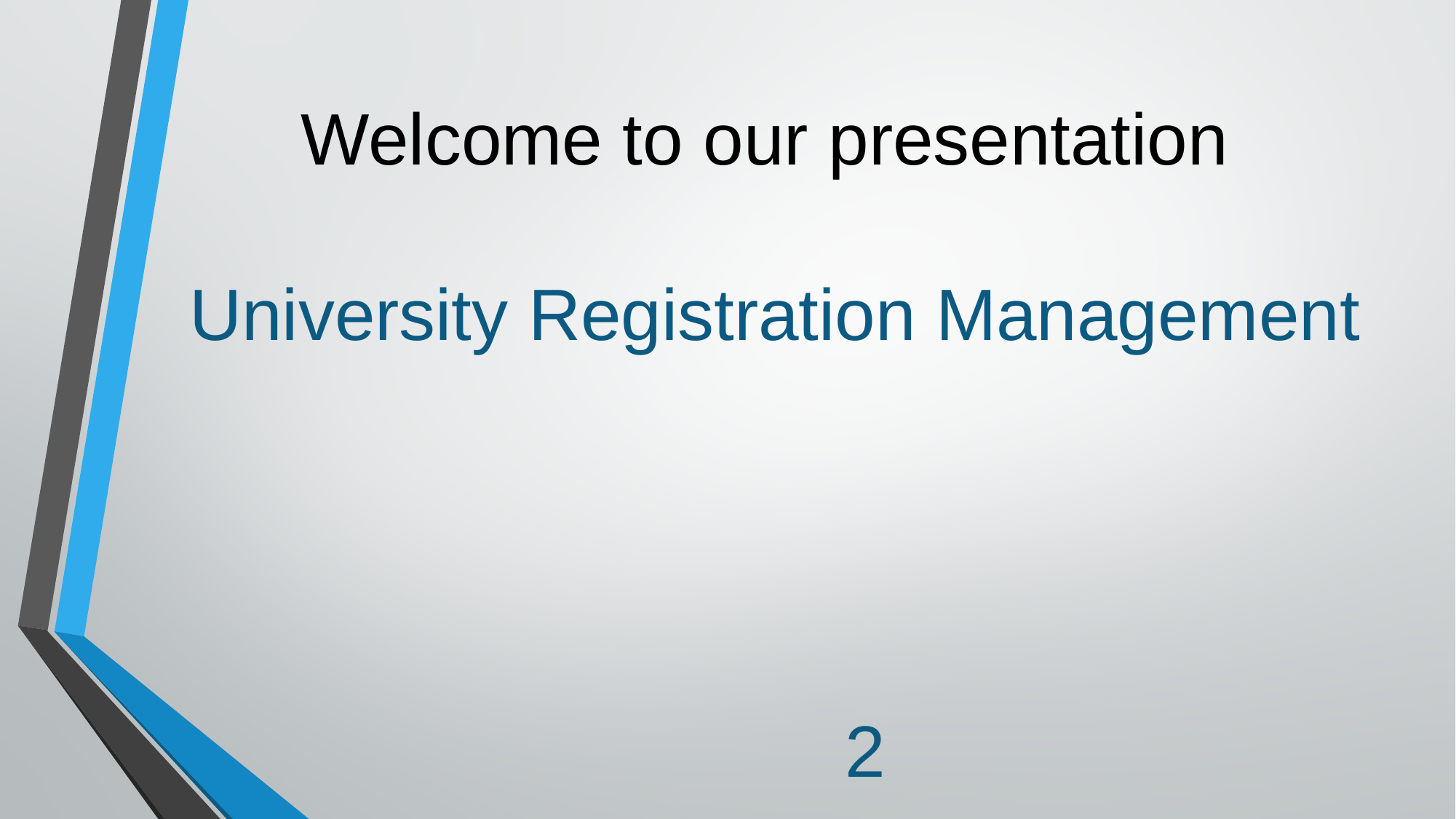

# Welcome to our presentation University Registration Management 2